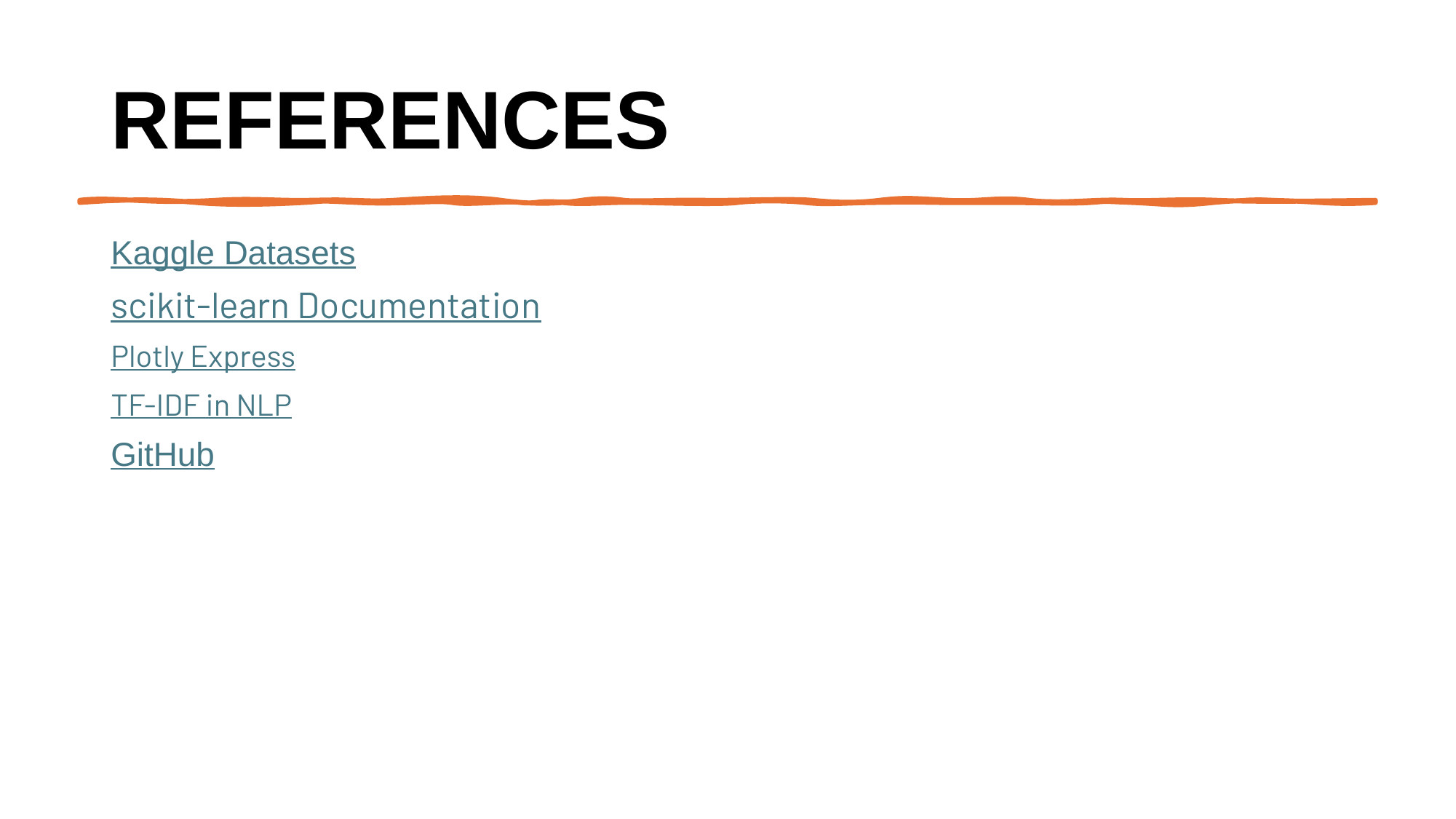

# References

Kaggle Datasets
scikit-learn Documentation
Plotly Express
TF-IDF in NLP
GitHub